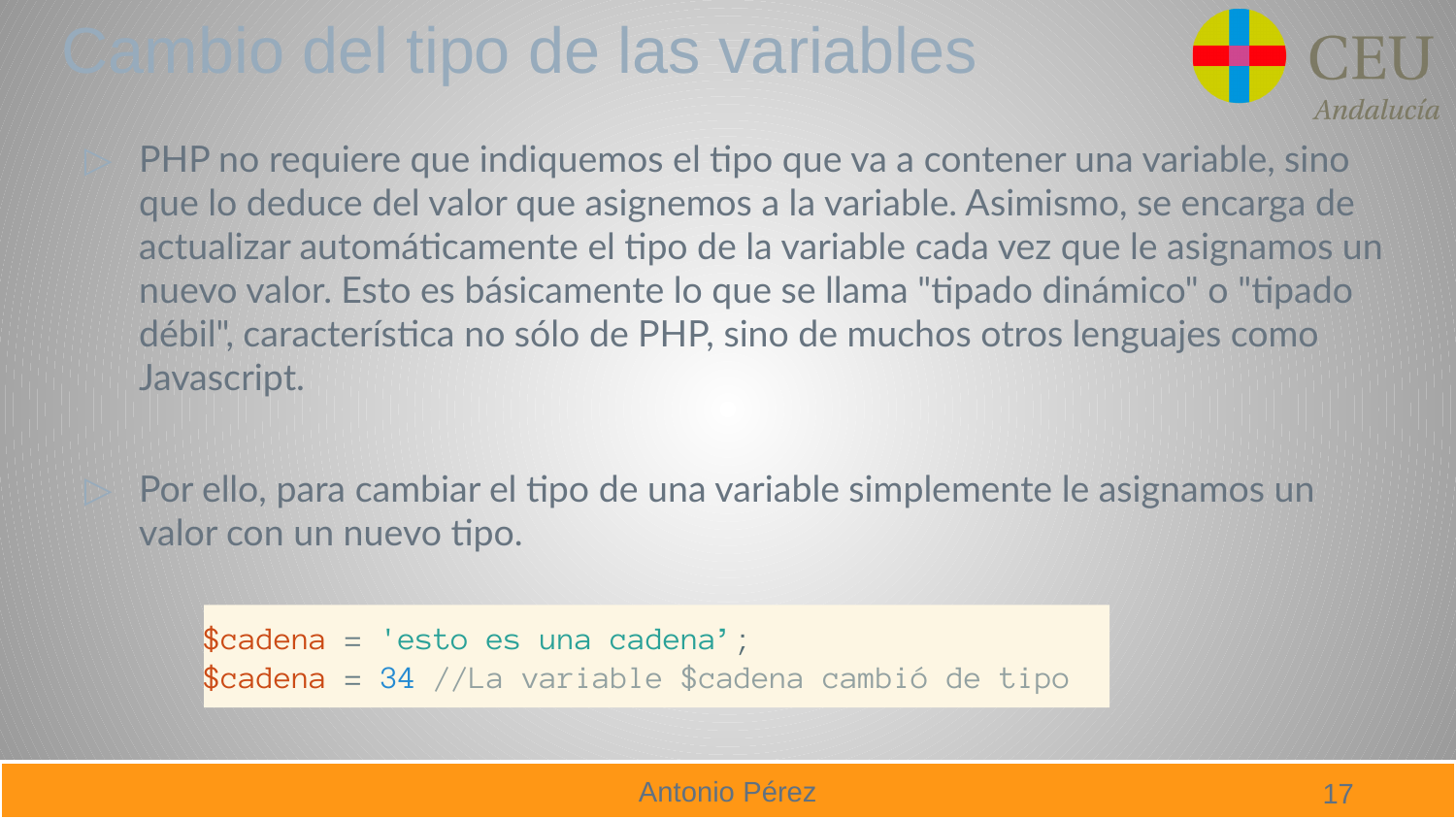

# Cambio del tipo de las variables
PHP no requiere que indiquemos el tipo que va a contener una variable, sino que lo deduce del valor que asignemos a la variable. Asimismo, se encarga de actualizar automáticamente el tipo de la variable cada vez que le asignamos un nuevo valor. Esto es básicamente lo que se llama "tipado dinámico" o "tipado débil", característica no sólo de PHP, sino de muchos otros lenguajes como Javascript.

Por ello, para cambiar el tipo de una variable simplemente le asignamos un valor con un nuevo tipo.
$cadena = 'esto es una cadena’;
$cadena = 34 //La variable $cadena cambió de tipo
17